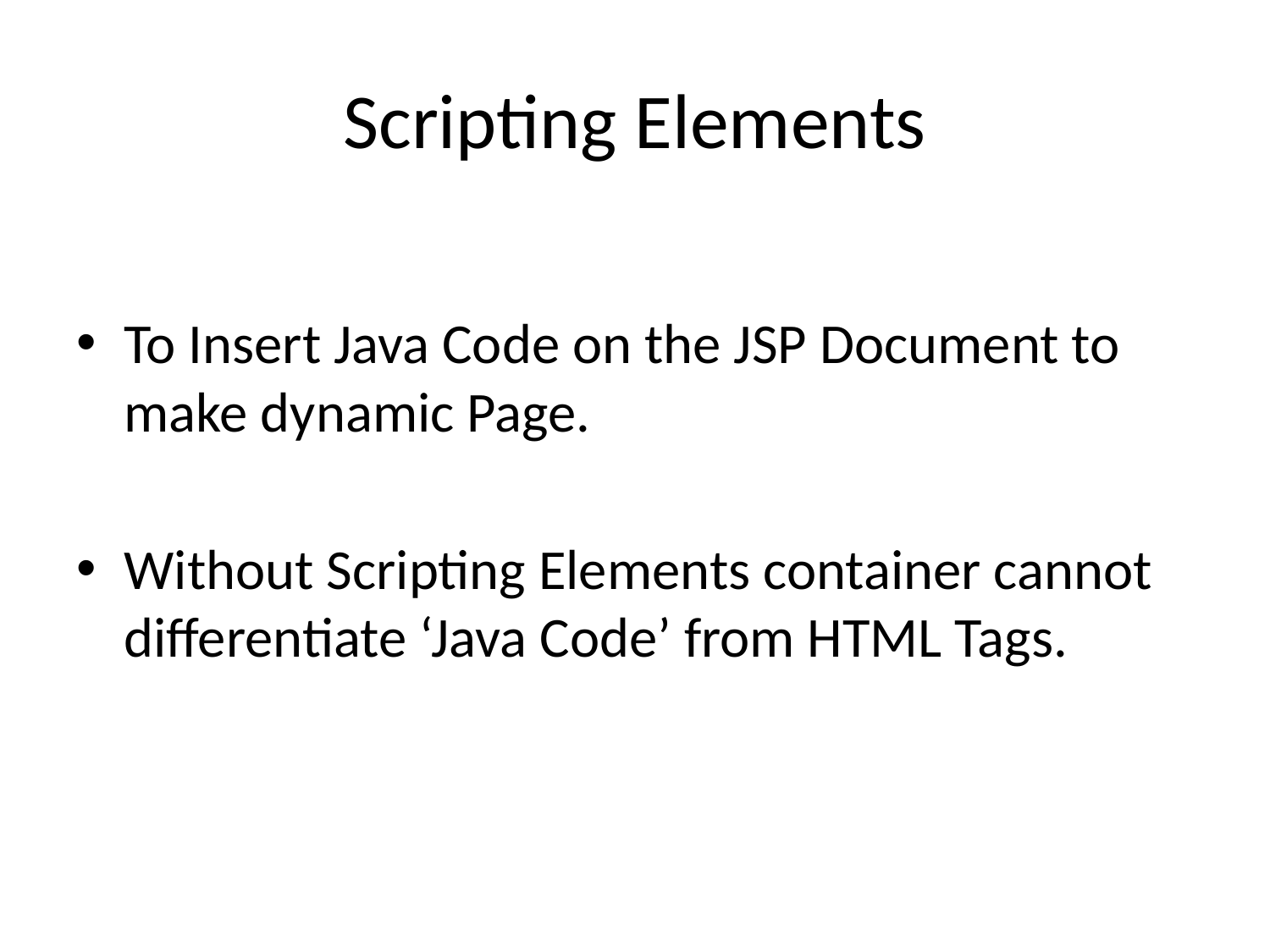

# Scripting Elements

To Insert Java Code on the JSP Document to make dynamic Page.

Without Scripting Elements container cannot differentiate ‘Java Code’ from HTML Tags.